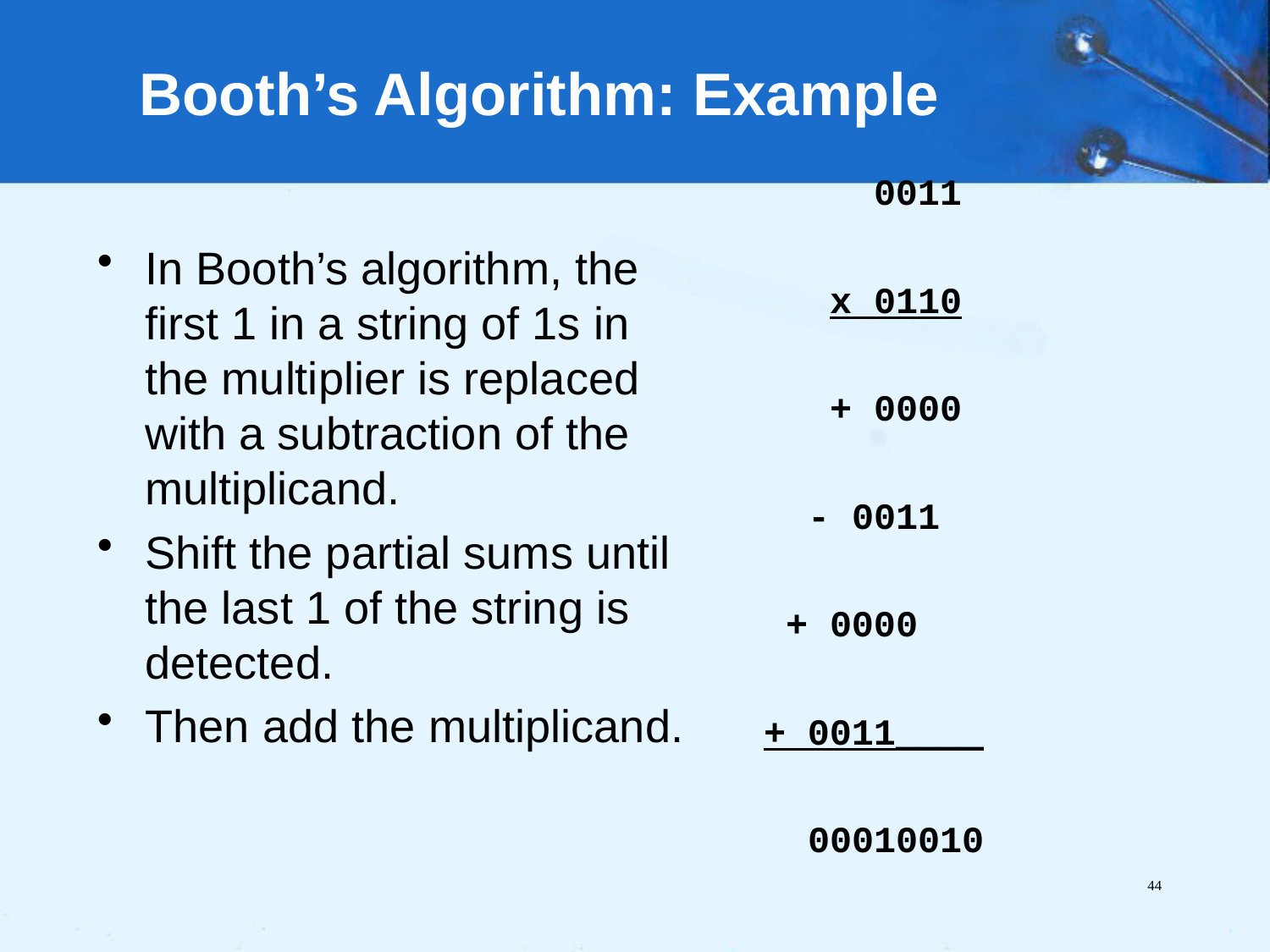

# Booth’s Algorithm: Example
In Booth’s algorithm, the first 1 in a string of 1s in the multiplier is replaced with a subtraction of the multiplicand.
Shift the partial sums until the last 1 of the string is detected.
Then add the multiplicand.
     0011
   x 0110
   + 0000
  - 0011
 + 0000
+ 0011____
  00010010
44